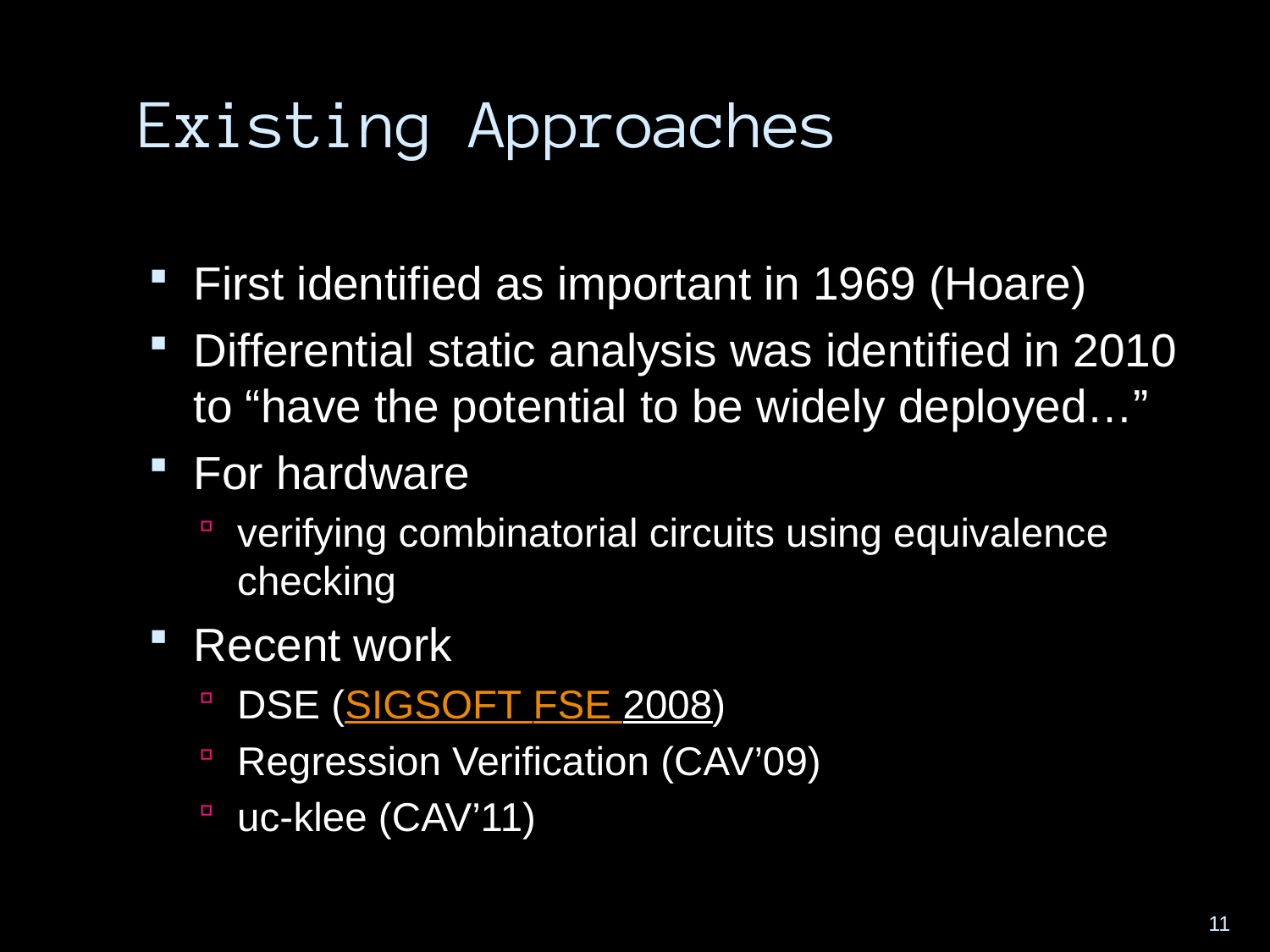

# Existing Approaches
First identified as important in 1969 (Hoare)
Differential static analysis was identified in 2010 to “have the potential to be widely deployed…”
For hardware
verifying combinatorial circuits using equivalence checking
Recent work
DSE (SIGSOFT FSE 2008)
Regression Verification (CAV’09)
uc-klee (CAV’11)

11